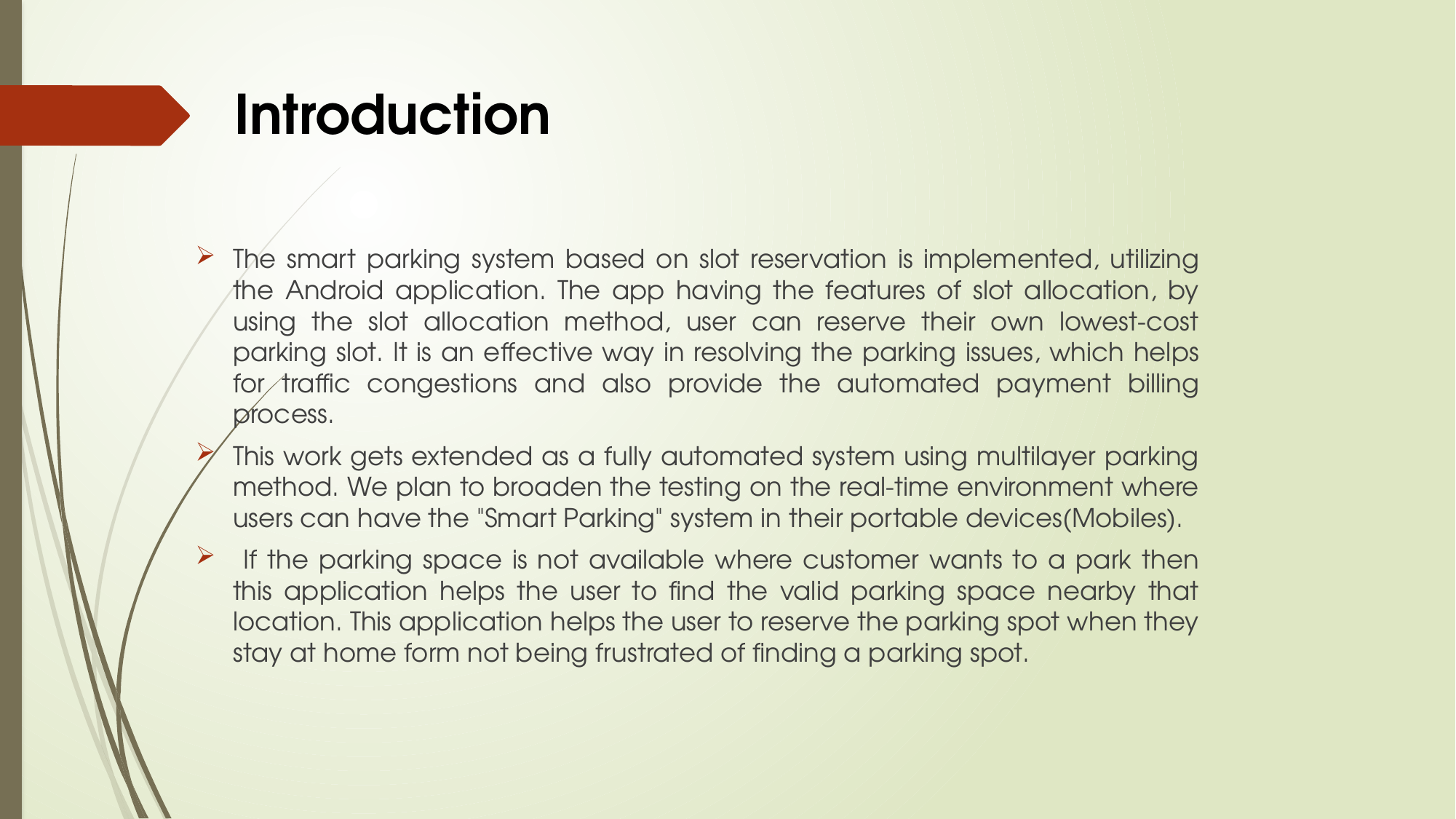

# Introduction
The smart parking system based on slot reservation is implemented, utilizing the Android application. The app having the features of slot allocation, by using the slot allocation method, user can reserve their own lowest-cost parking slot. It is an effective way in resolving the parking issues, which helps for traffic congestions and also provide the automated payment billing process.
This work gets extended as a fully automated system using multilayer parking method. We plan to broaden the testing on the real-time environment where users can have the "Smart Parking" system in their portable devices(Mobiles).
 If the parking space is not available where customer wants to a park then this application helps the user to find the valid parking space nearby that location. This application helps the user to reserve the parking spot when they stay at home form not being frustrated of finding a parking spot.